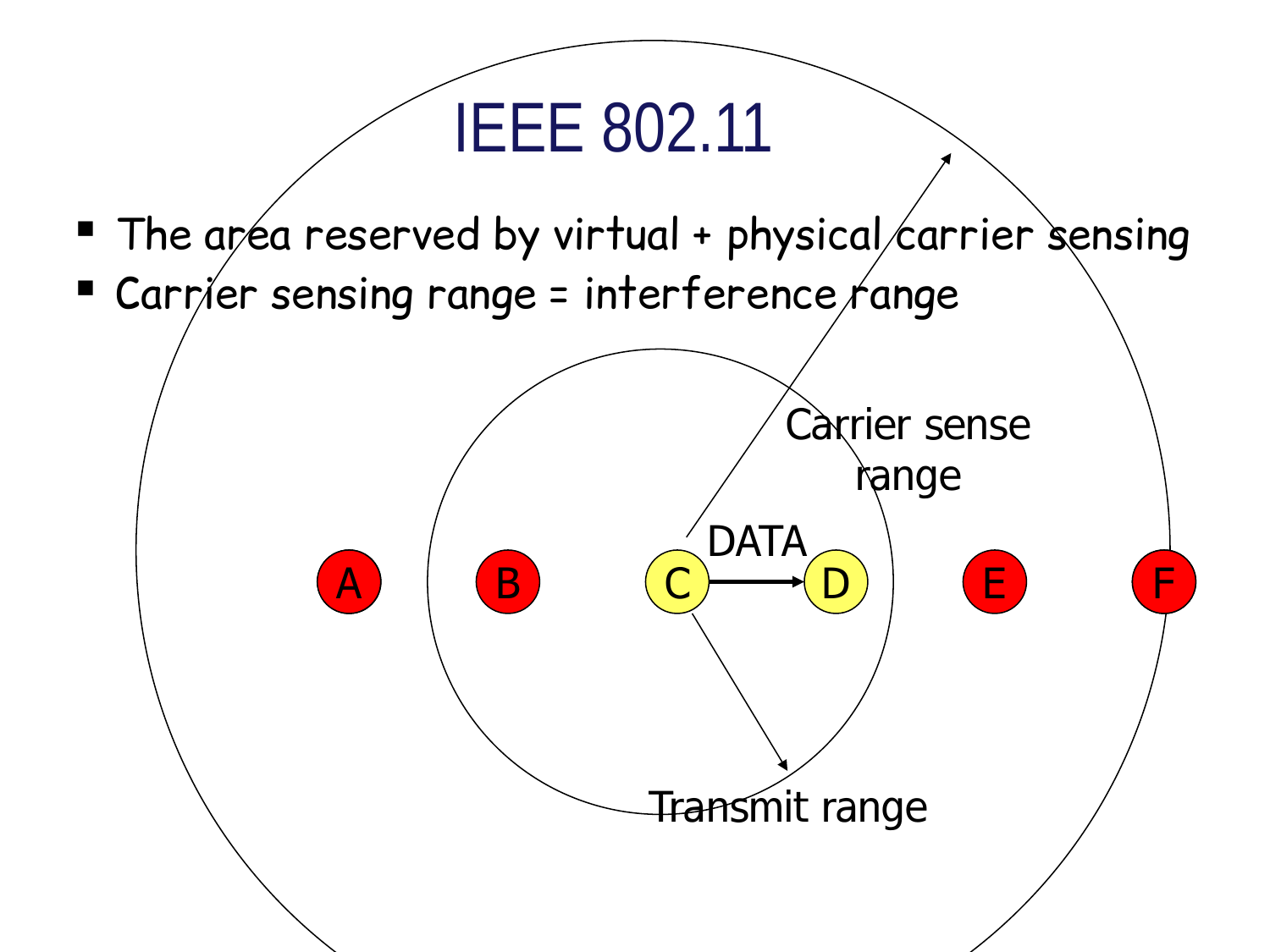

Carrier sense
range
F
A
# IEEE 802.11
The area reserved by virtual + physical carrier sensing
Carrier sensing range = interference range

Transmit range
DATA
A
B
C
D
E
F